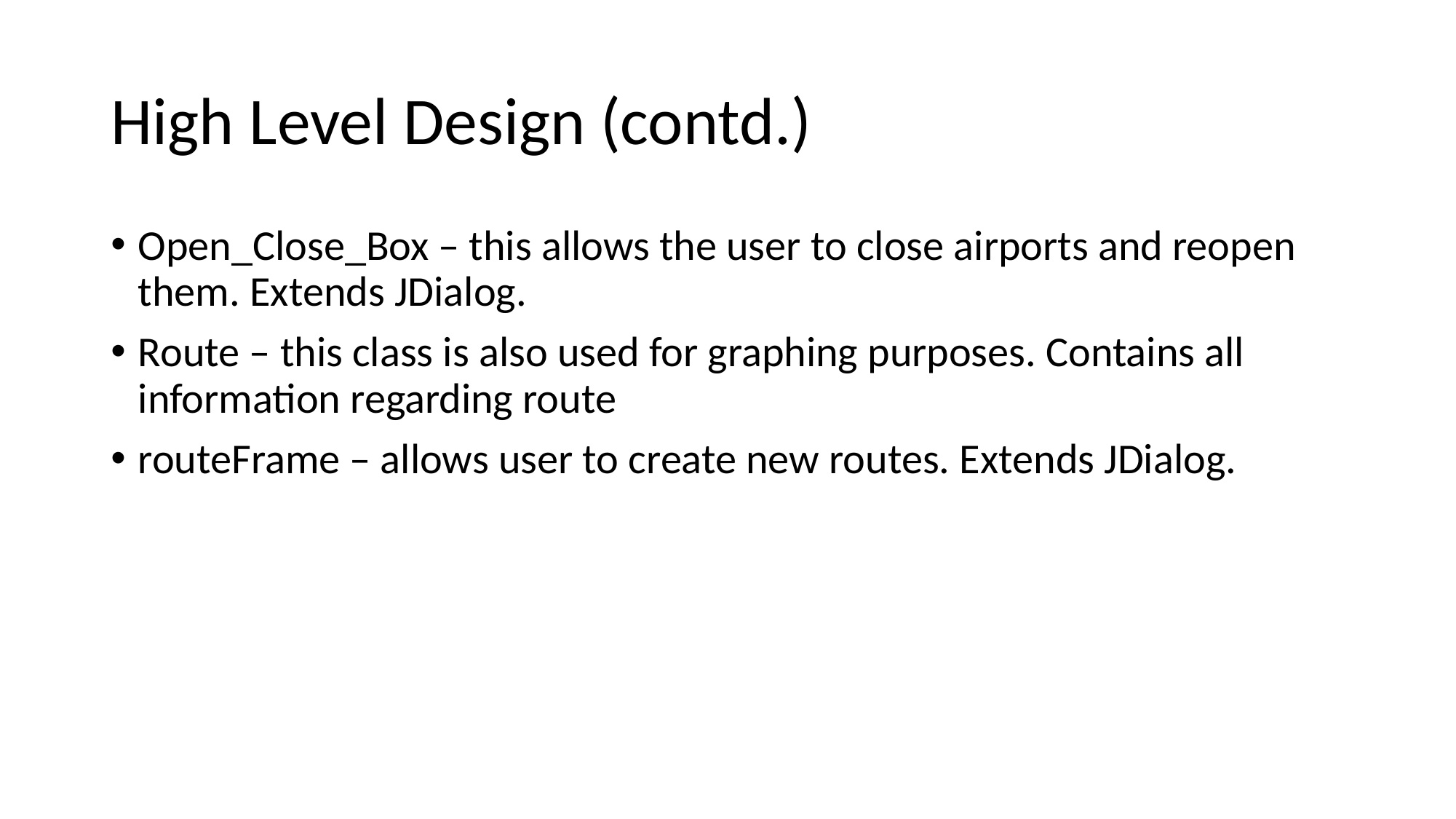

# High Level Design (contd.)
Open_Close_Box – this allows the user to close airports and reopen them. Extends JDialog.
Route – this class is also used for graphing purposes. Contains all information regarding route
routeFrame – allows user to create new routes. Extends JDialog.